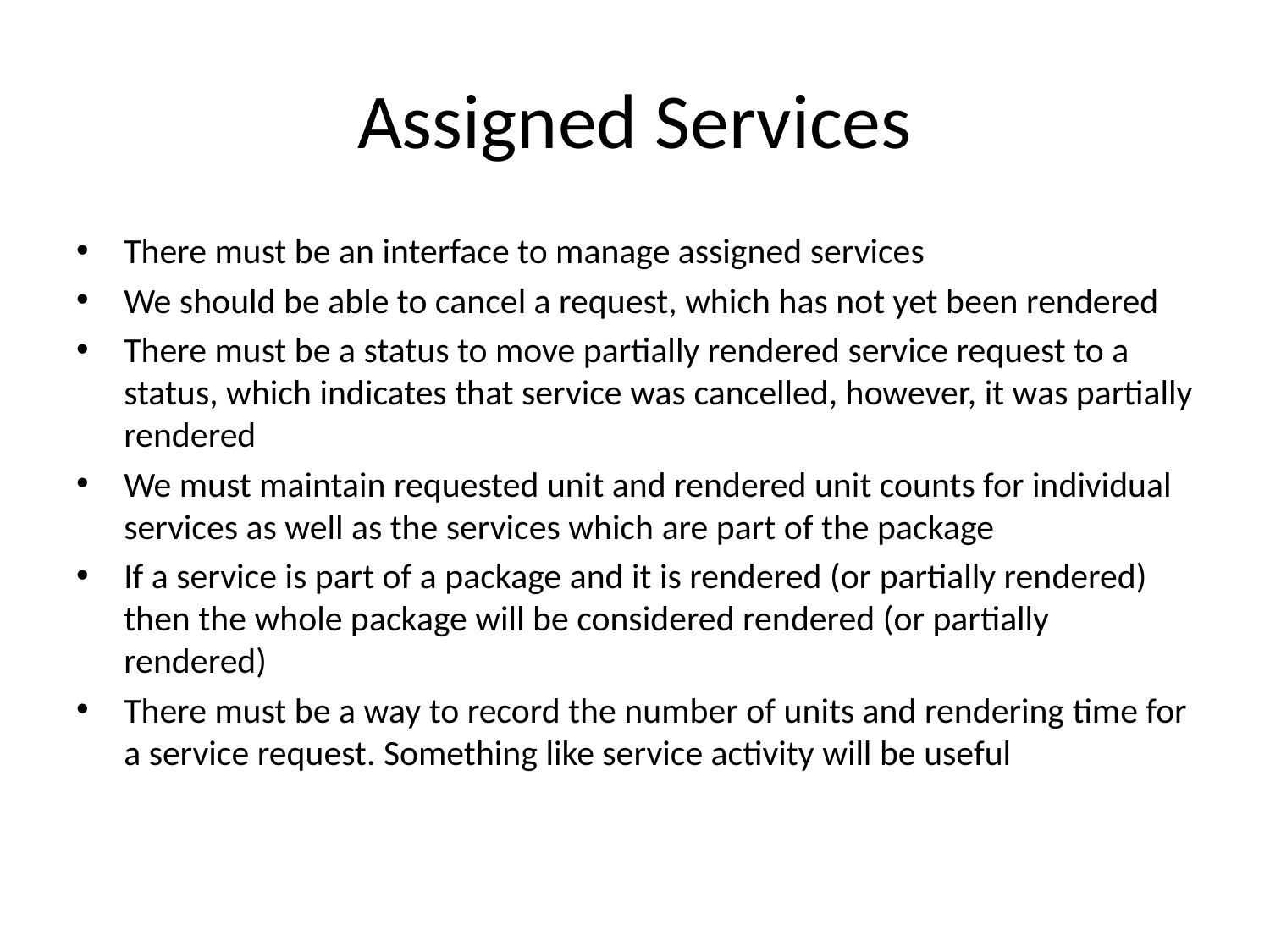

# Assigned Services
There must be an interface to manage assigned services
We should be able to cancel a request, which has not yet been rendered
There must be a status to move partially rendered service request to a status, which indicates that service was cancelled, however, it was partially rendered
We must maintain requested unit and rendered unit counts for individual services as well as the services which are part of the package
If a service is part of a package and it is rendered (or partially rendered) then the whole package will be considered rendered (or partially rendered)
There must be a way to record the number of units and rendering time for a service request. Something like service activity will be useful